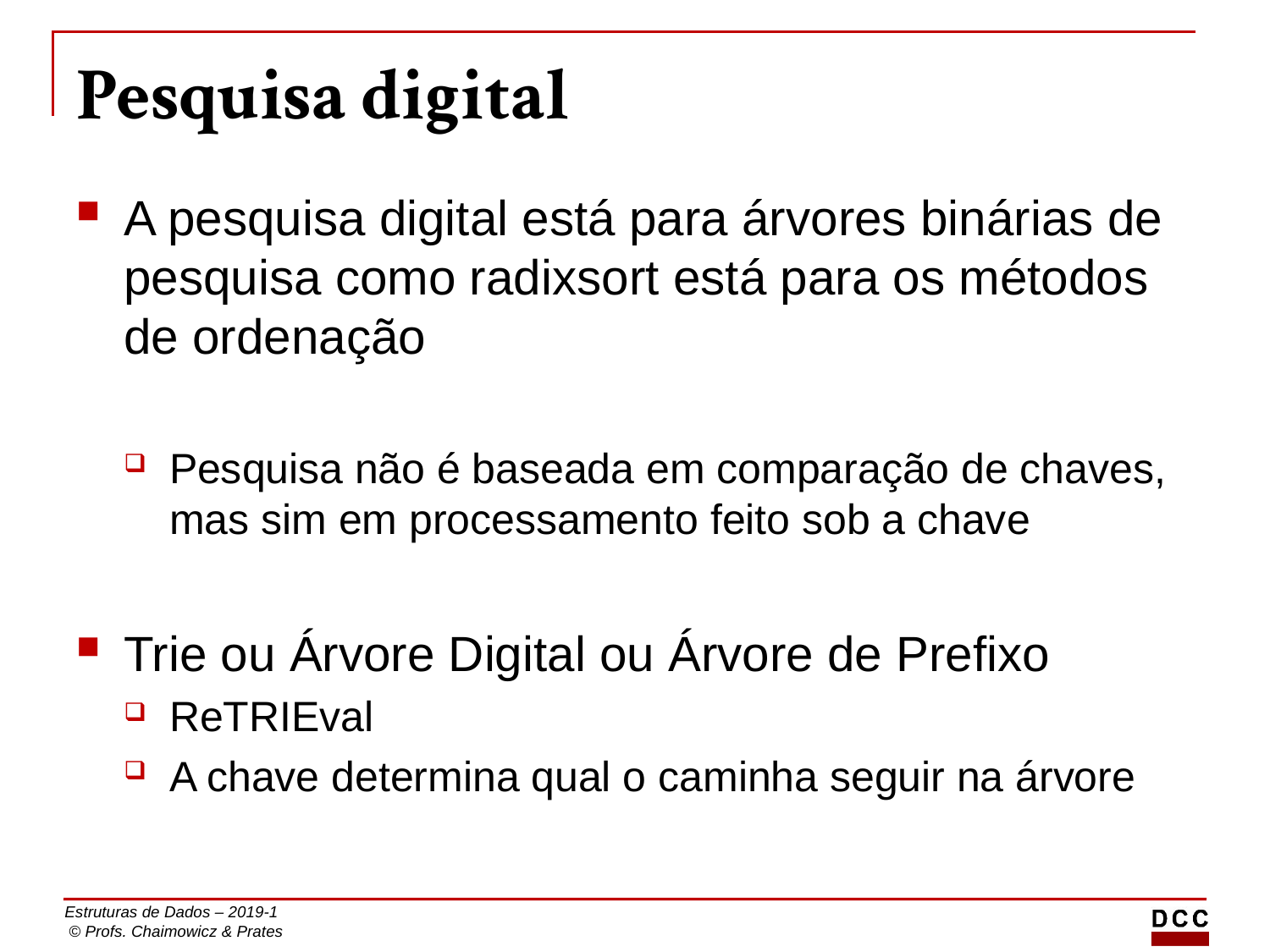

# Pesquisa digital
A pesquisa digital está para árvores binárias de pesquisa como radixsort está para os métodos de ordenação

Pesquisa não é baseada em comparação de chaves, mas sim em processamento feito sob a chave

Trie ou Árvore Digital ou Árvore de Prefixo
ReTRIEval
A chave determina qual o caminha seguir na árvore